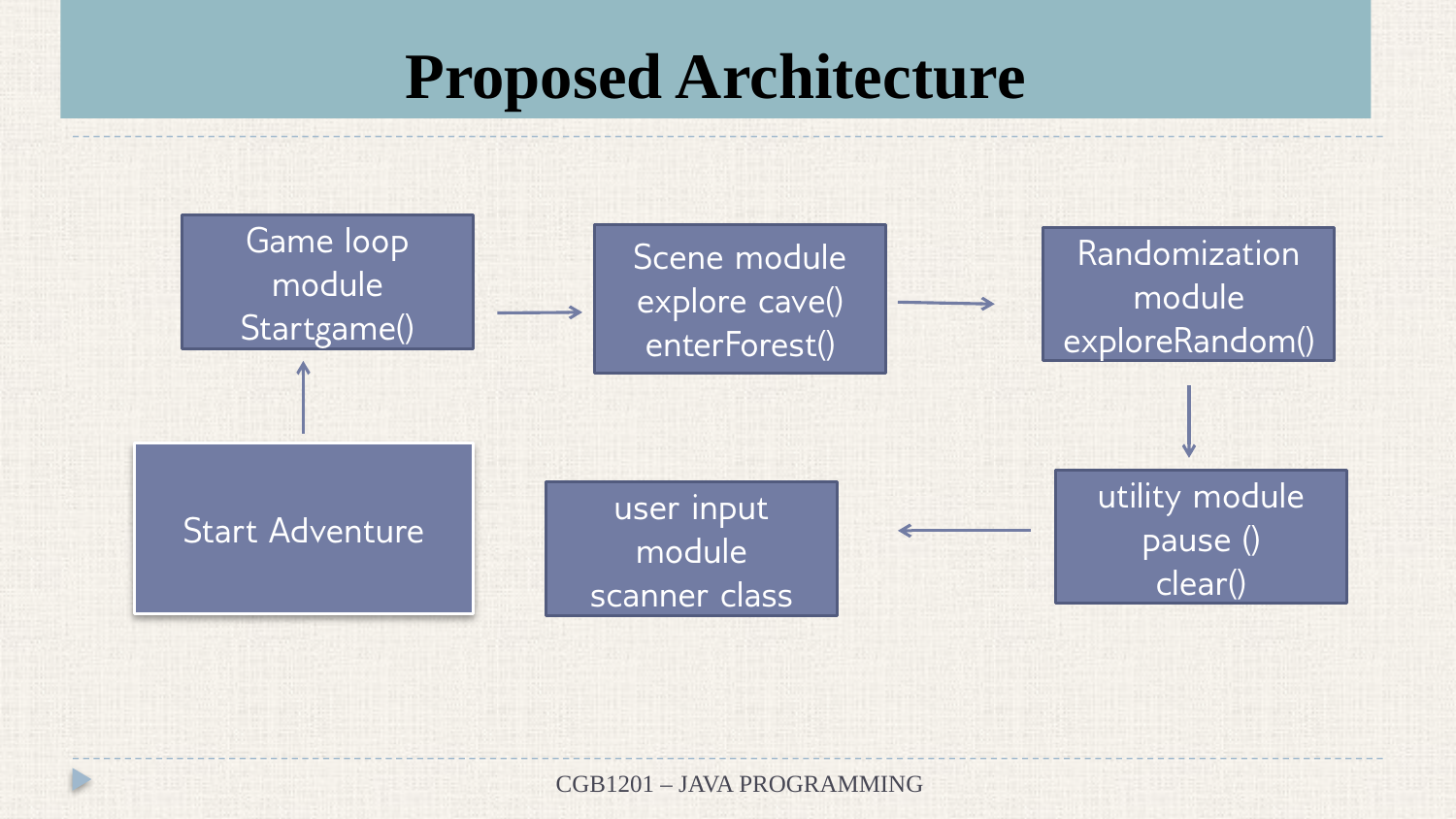

# Proposed Architecture

Game loop module
Startgame()

Scene module
explore cave()
enterForest()

Randomization module
exploreRandom()
Start Adventure
utility module
pause ()
clear()
user input module
scanner class
5
CGB1201 – JAVA PROGRAMMING